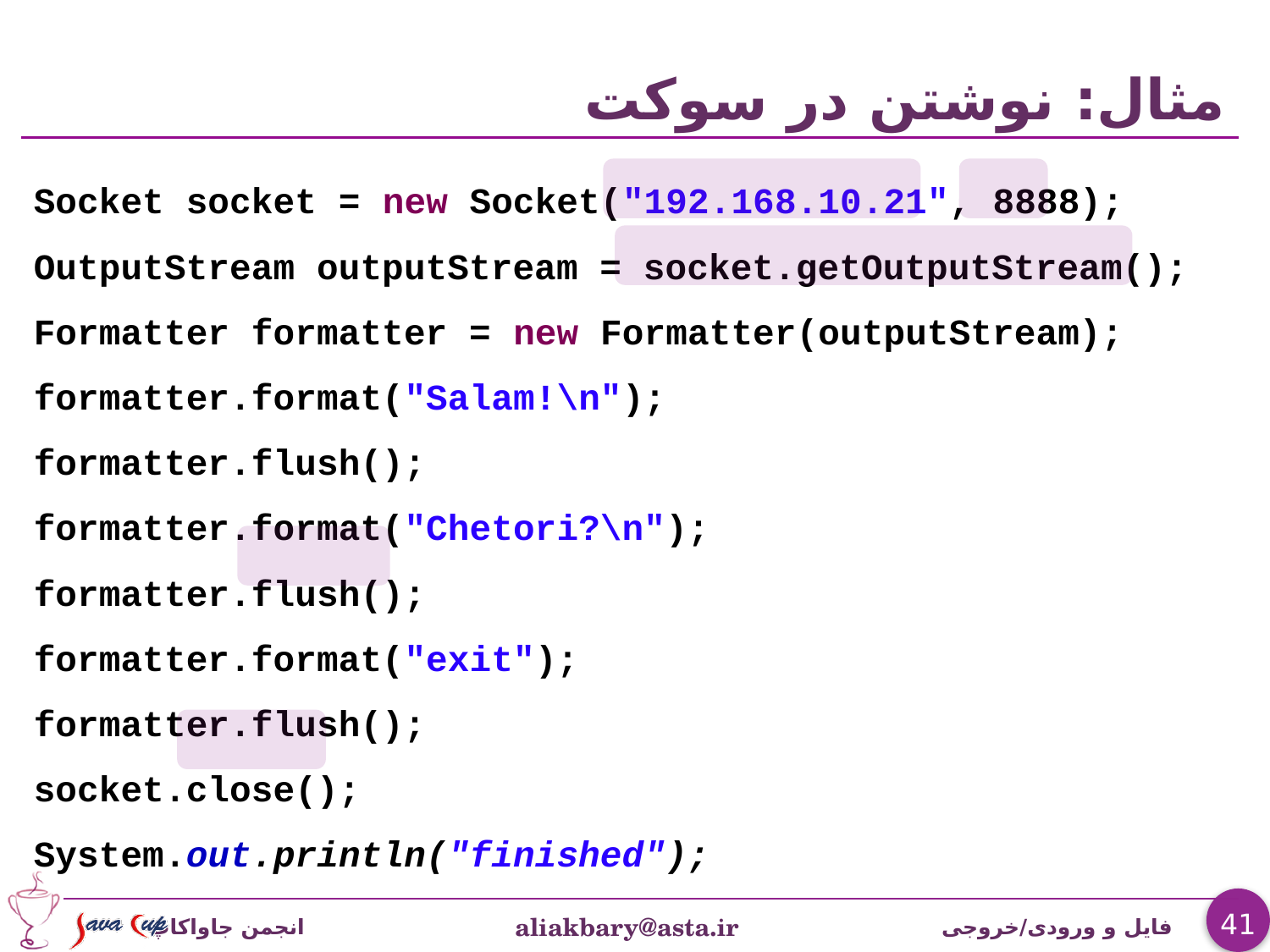

# مثال: نوشتن در سوکت
Socket socket = new Socket("192.168.10.21", 8888);
OutputStream outputStream = socket.getOutputStream();
Formatter formatter = new Formatter(outputStream);
formatter.format("Salam!\n");
formatter.flush();
formatter.format("Chetori?\n");
formatter.flush();
formatter.format("exit");
formatter.flush();
socket.close();
System.out.println("finished");